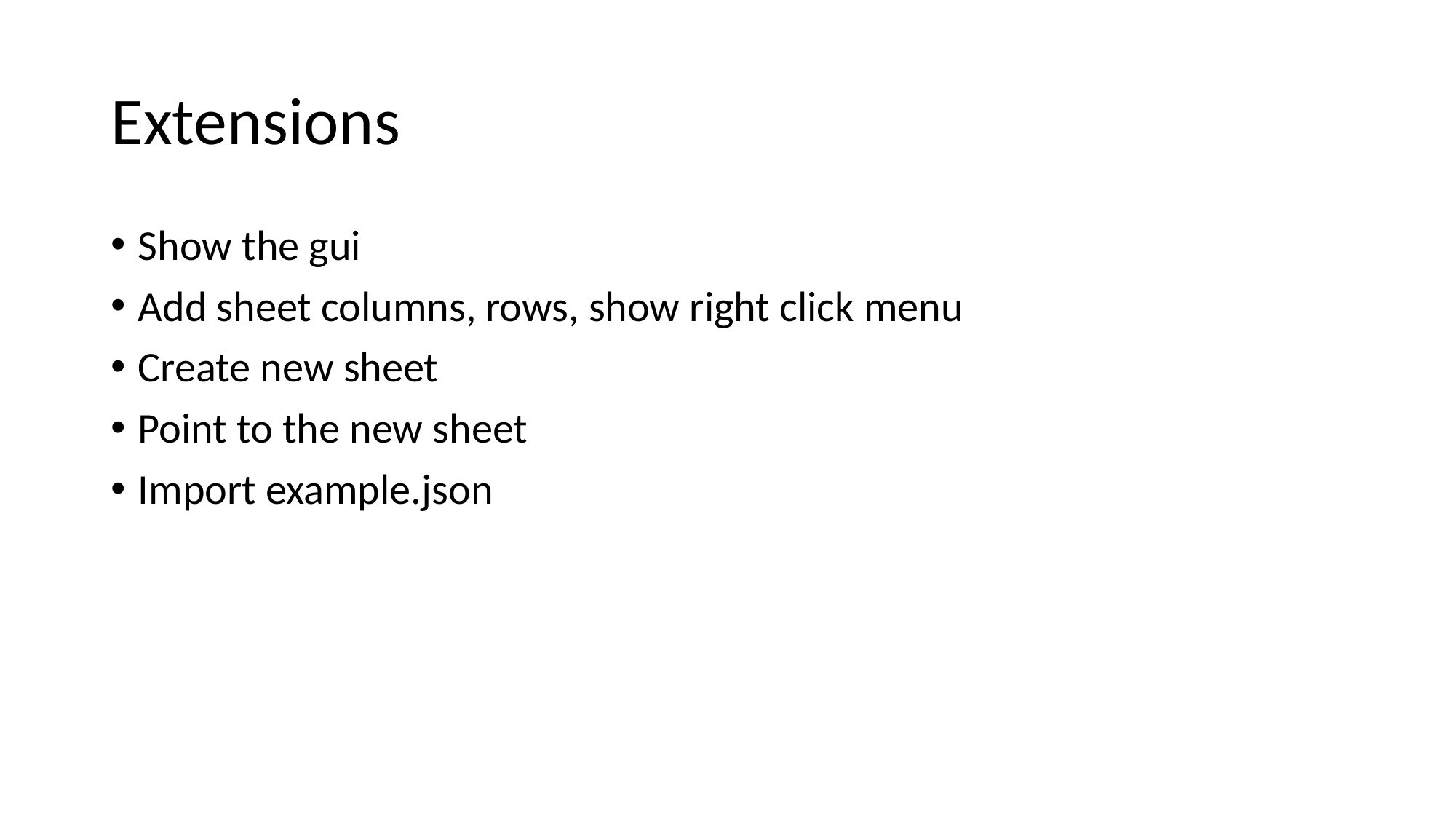

# Extensions
Show the gui
Add sheet columns, rows, show right click menu
Create new sheet
Point to the new sheet
Import example.json